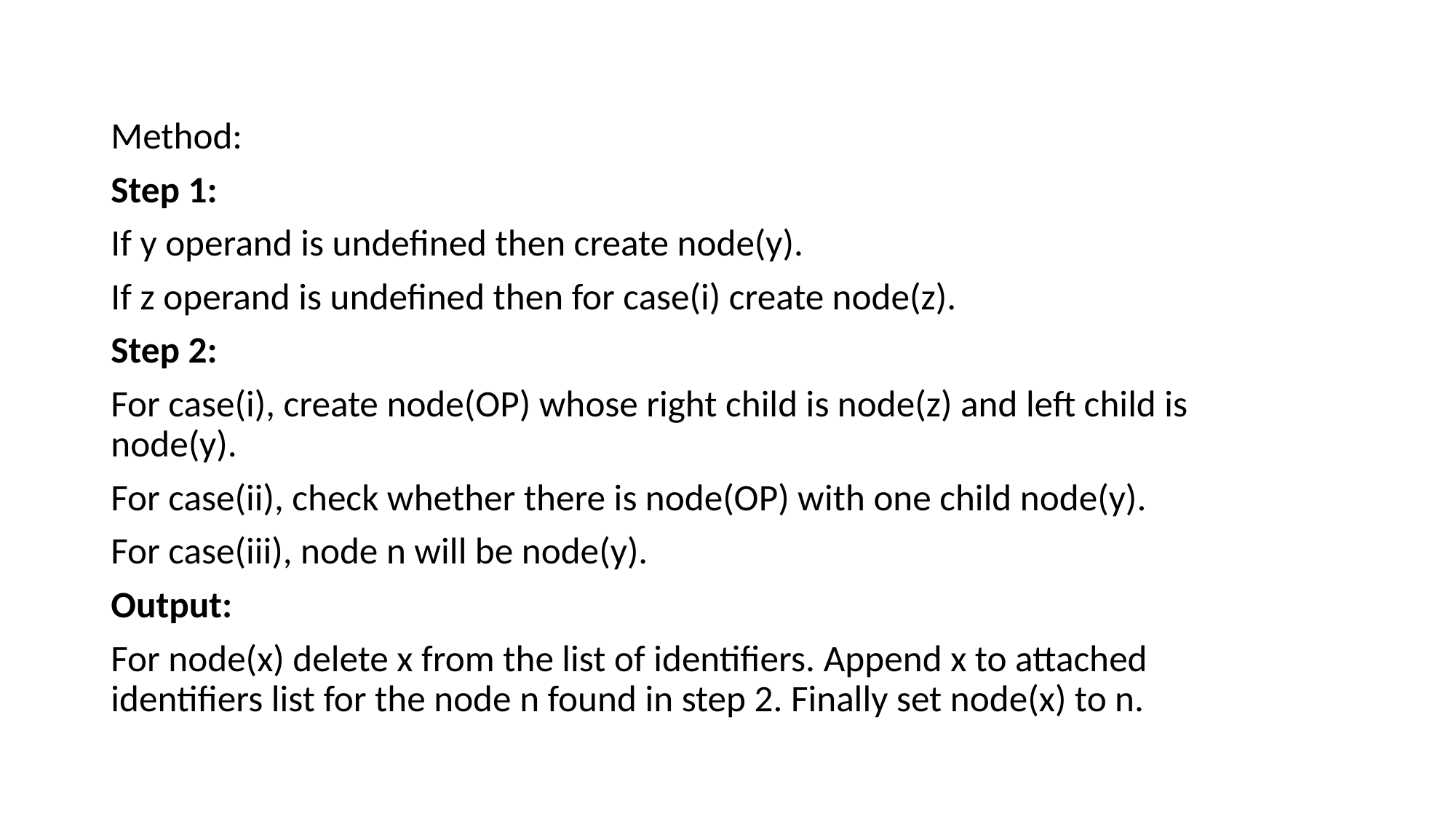

Method:
Step 1:
If y operand is undefined then create node(y).
If z operand is undefined then for case(i) create node(z).
Step 2:
For case(i), create node(OP) whose right child is node(z) and left child is node(y).
For case(ii), check whether there is node(OP) with one child node(y).
For case(iii), node n will be node(y).
Output:
For node(x) delete x from the list of identifiers. Append x to attached identifiers list for the node n found in step 2. Finally set node(x) to n.